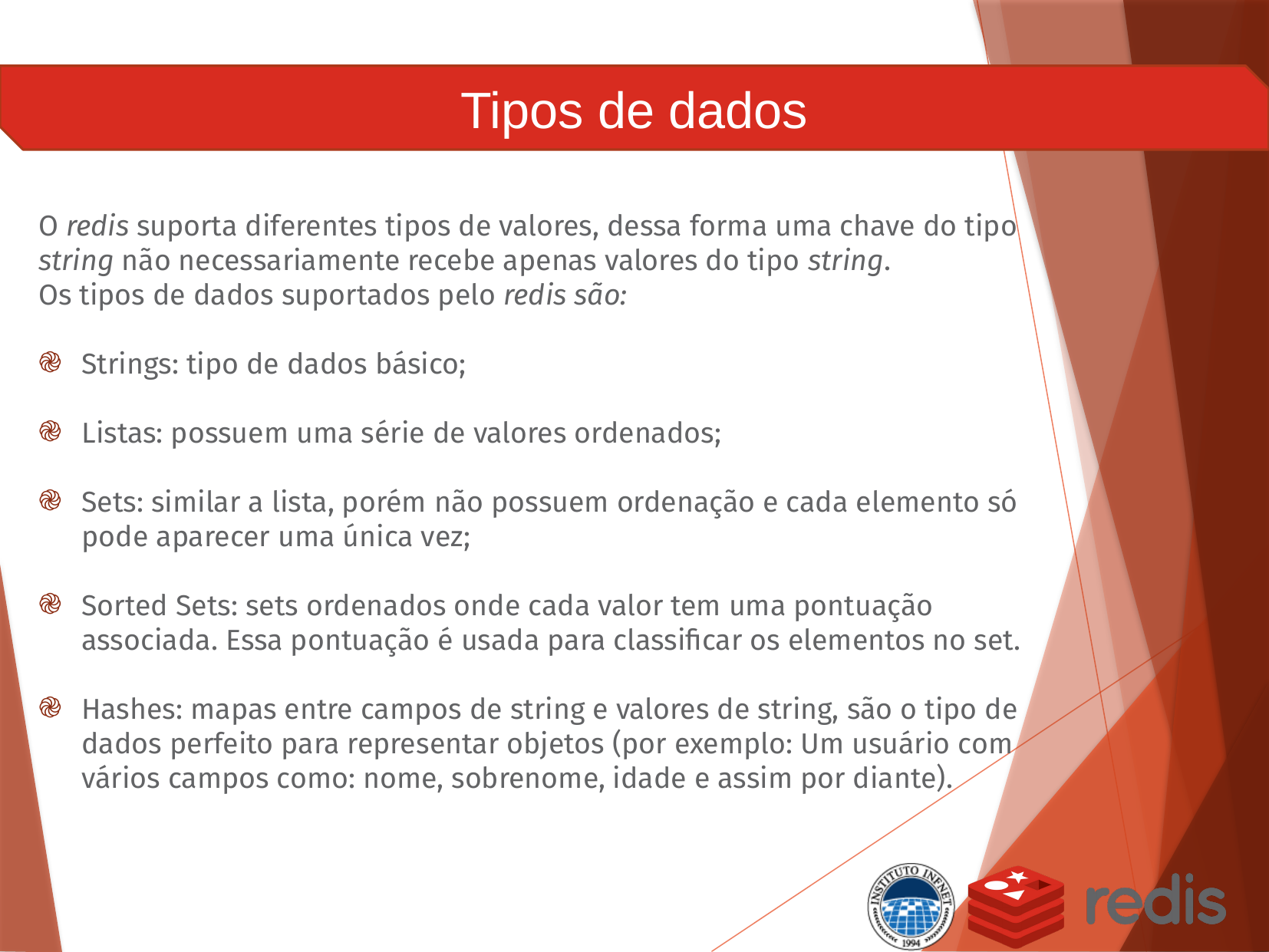

Tipos de dados
O redis suporta diferentes tipos de valores, dessa forma uma chave do tipo string não necessariamente recebe apenas valores do tipo string.
Os tipos de dados suportados pelo redis são:

Strings: tipo de dados básico;

Listas: possuem uma série de valores ordenados;

Sets: similar a lista, porém não possuem ordenação e cada elemento só pode aparecer uma única vez;

Sorted Sets: sets ordenados onde cada valor tem uma pontuação associada. Essa pontuação é usada para classificar os elementos no set.

Hashes: mapas entre campos de string e valores de string, são o tipo de dados perfeito para representar objetos (por exemplo: Um usuário com vários campos como: nome, sobrenome, idade e assim por diante).